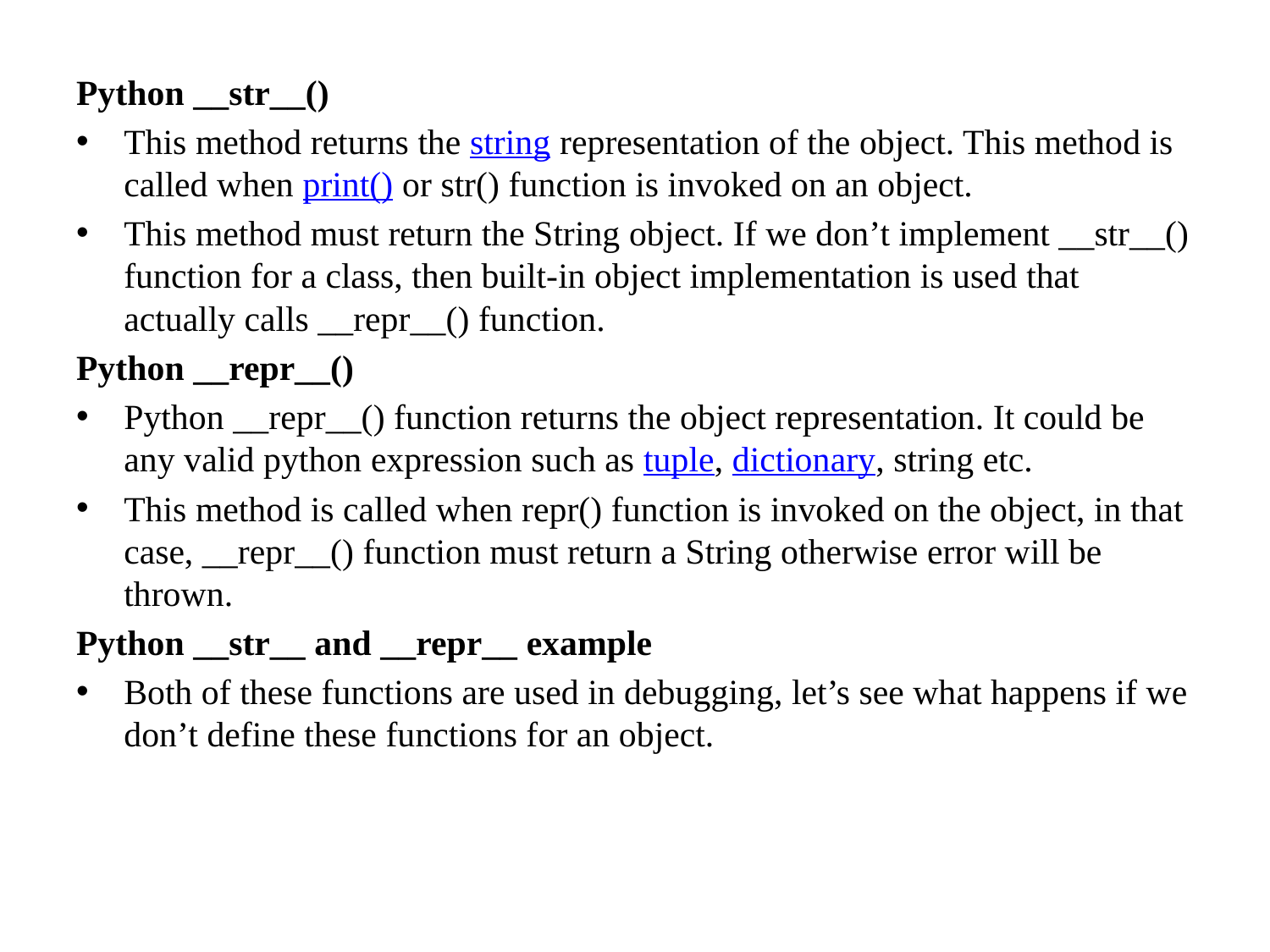

Python __str__()
This method returns the string representation of the object. This method is called when print() or str() function is invoked on an object.
This method must return the String object. If we don’t implement __str__() function for a class, then built-in object implementation is used that actually calls __repr__() function.
Python __repr__()
Python __repr__() function returns the object representation. It could be any valid python expression such as tuple, dictionary, string etc.
This method is called when repr() function is invoked on the object, in that case, __repr__() function must return a String otherwise error will be thrown.
Python __str__ and __repr__ example
Both of these functions are used in debugging, let’s see what happens if we don’t define these functions for an object.